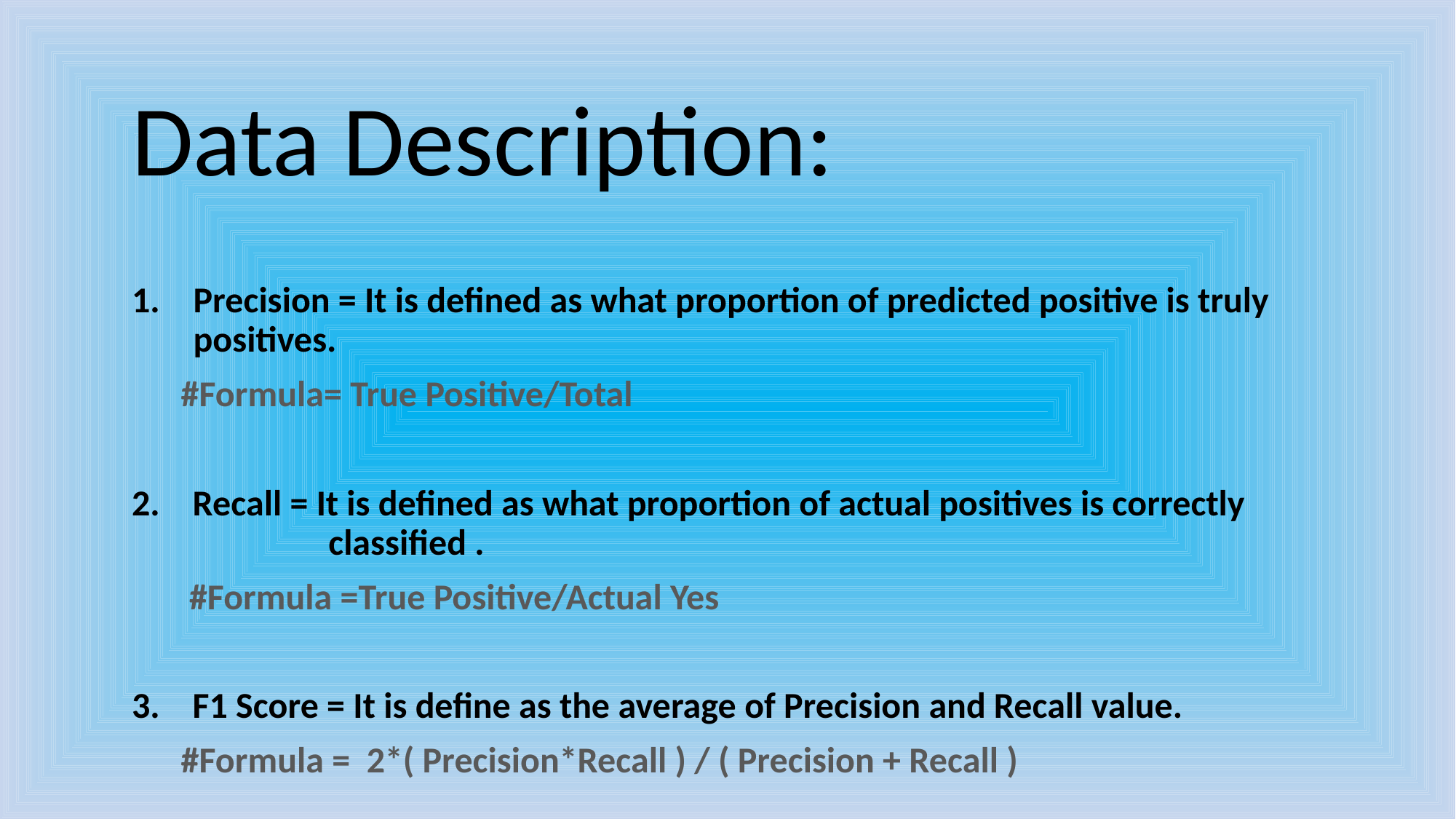

# Data Description:
Precision = It is defined as what proportion of predicted positive is truly positives.
      #Formula= True Positive/Total

2.    Recall = It is defined as what proportion of actual positives is correctly                                       classified .
       #Formula =True Positive/Actual Yes

3.    F1 Score = It is define as the average of Precision and Recall value.
      #Formula =  2*( Precision*Recall ) / ( Precision + Recall )